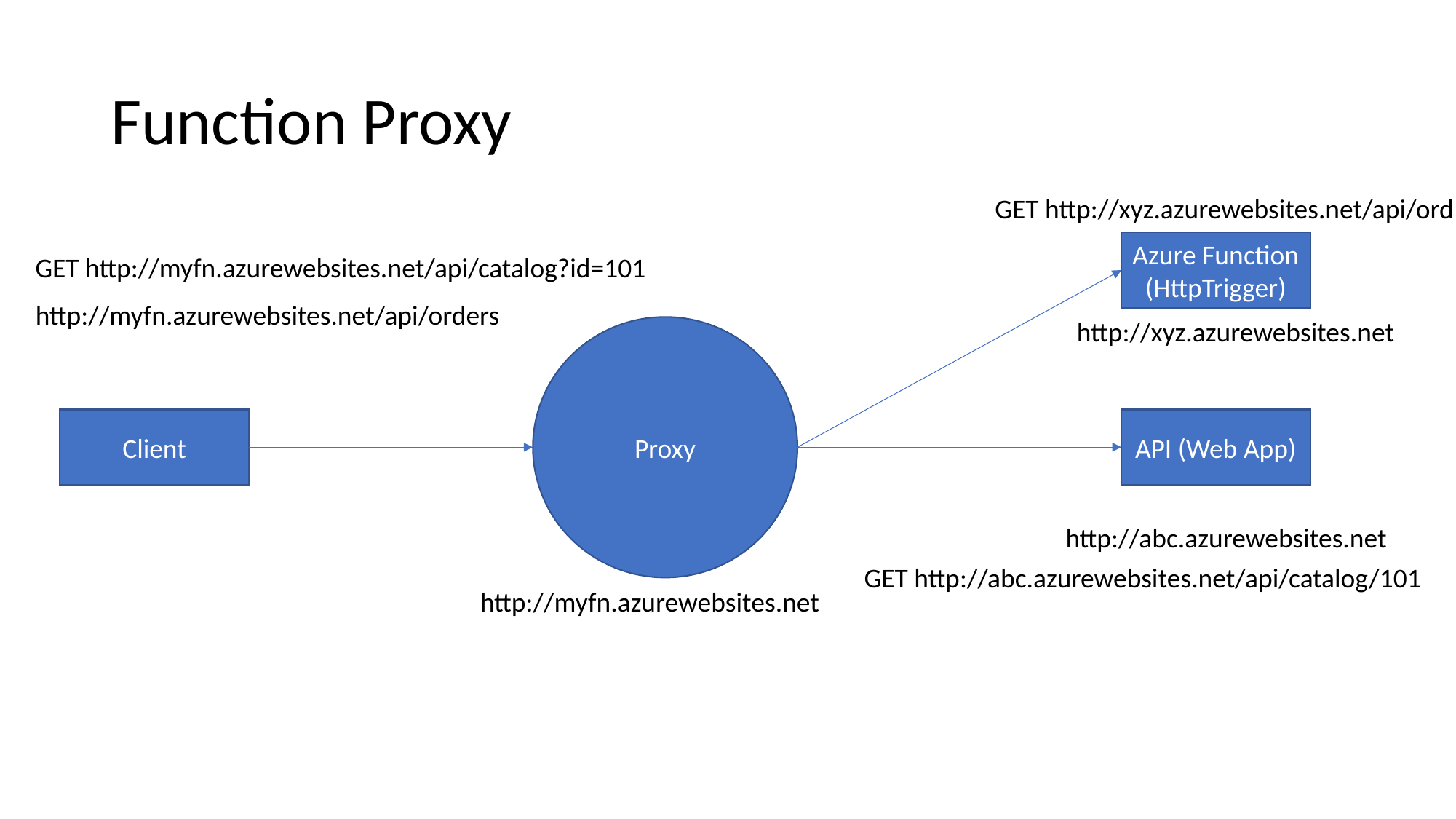

# Function Proxy
GET http://xyz.azurewebsites.net/api/orders
Azure Function (HttpTrigger)
GET http://myfn.azurewebsites.net/api/catalog?id=101
http://myfn.azurewebsites.net/api/orders
http://xyz.azurewebsites.net
Proxy
Client
API (Web App)
http://abc.azurewebsites.net
GET http://abc.azurewebsites.net/api/catalog/101
http://myfn.azurewebsites.net